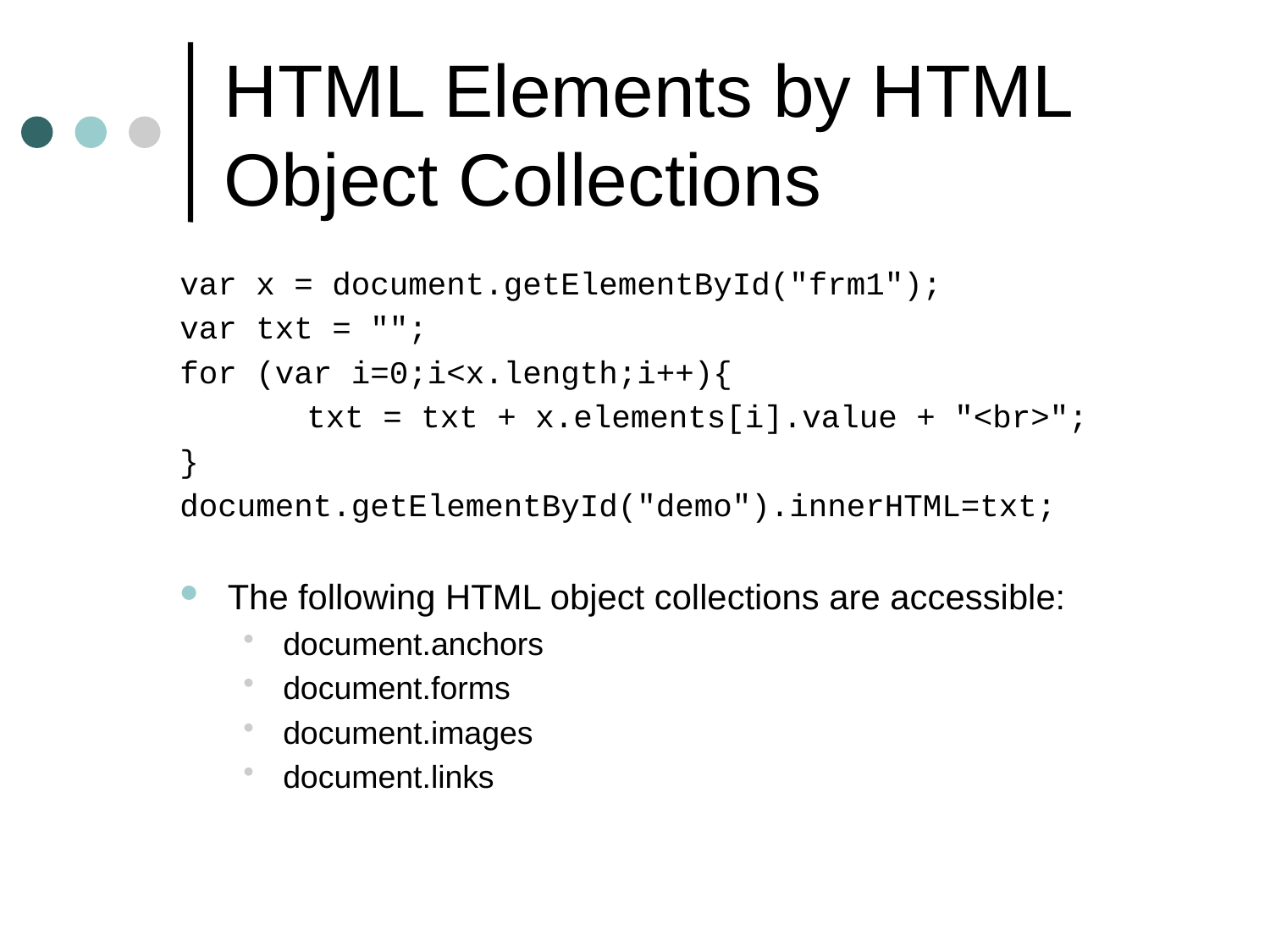

# HTML Elements by HTML Object Collections
var x = document.getElementById("frm1");
var txt = "";
for (var i=0;i<x.length;i++){
	txt = txt + x.elements[i].value + "<br>";
}
document.getElementById("demo").innerHTML=txt;

The following HTML object collections are accessible:
document.anchors
document.forms
document.images
document.links